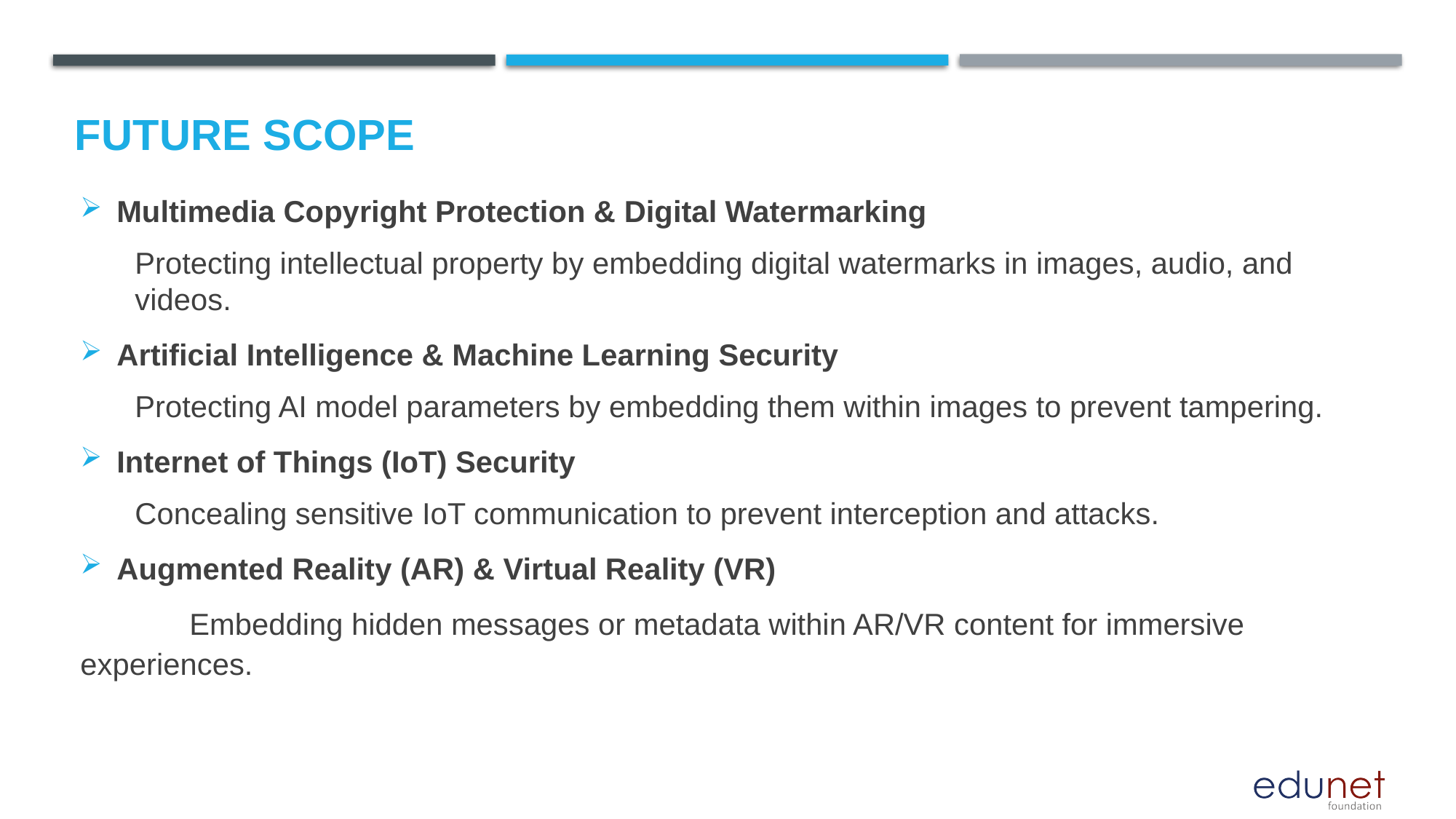

Future scope
Multimedia Copyright Protection & Digital Watermarking
Protecting intellectual property by embedding digital watermarks in images, audio, and videos.
Artificial Intelligence & Machine Learning Security
Protecting AI model parameters by embedding them within images to prevent tampering.
Internet of Things (IoT) Security
Concealing sensitive IoT communication to prevent interception and attacks.
Augmented Reality (AR) & Virtual Reality (VR)
	Embedding hidden messages or metadata within AR/VR content for immersive experiences.